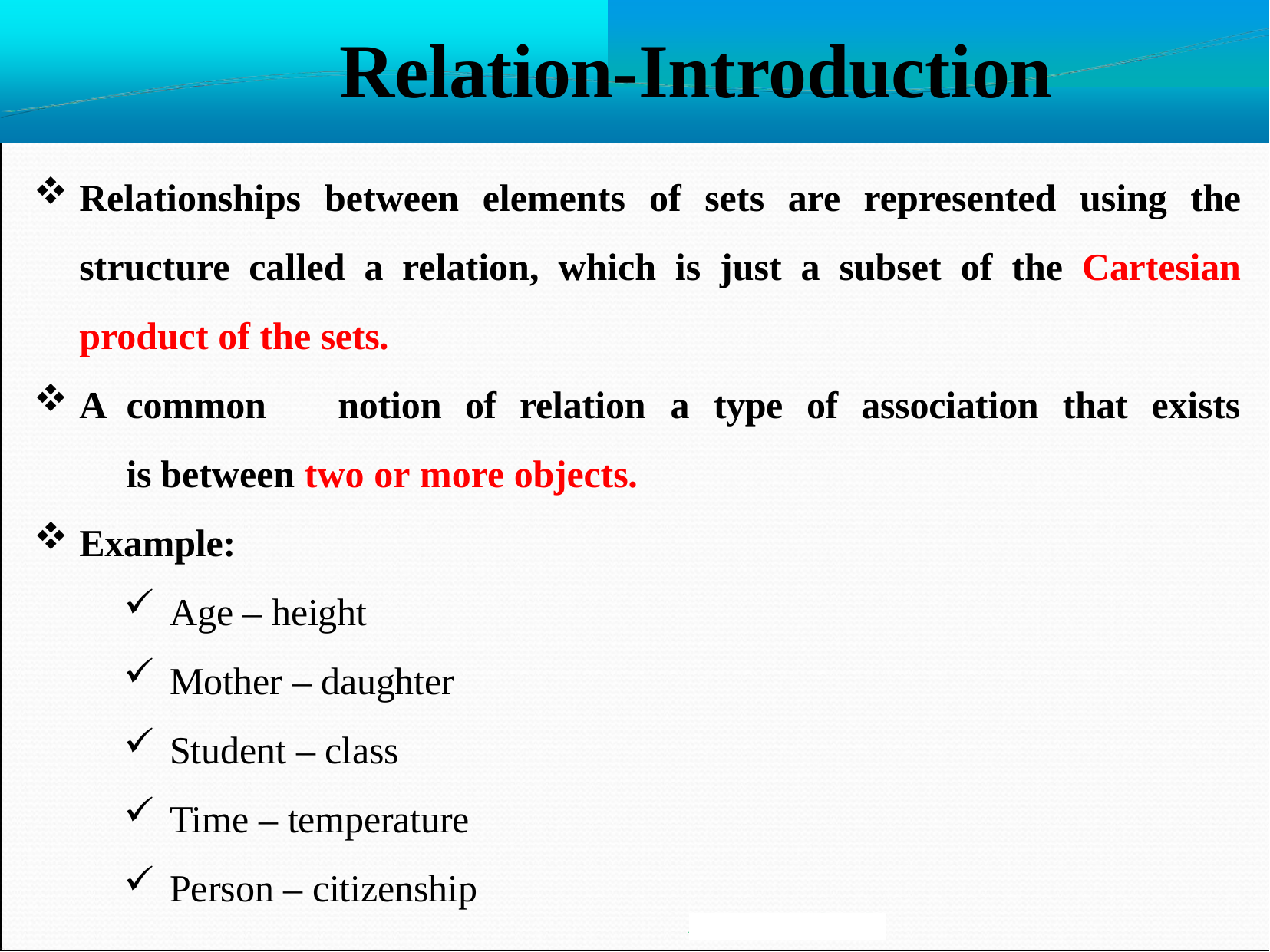

# Relation-Introduction
Relationships  between  elements  of  sets  are  represented  using  the structure called a relation, which is just a subset of the Cartesian product of the sets.
A	common	notion	of	relation	is between two or more objects.
Example:
Age – height
Mother – daughter
Student – class
Time – temperature
Person – citizenship
a	type	of	association	that	exists
Mr. S. B. Shinde